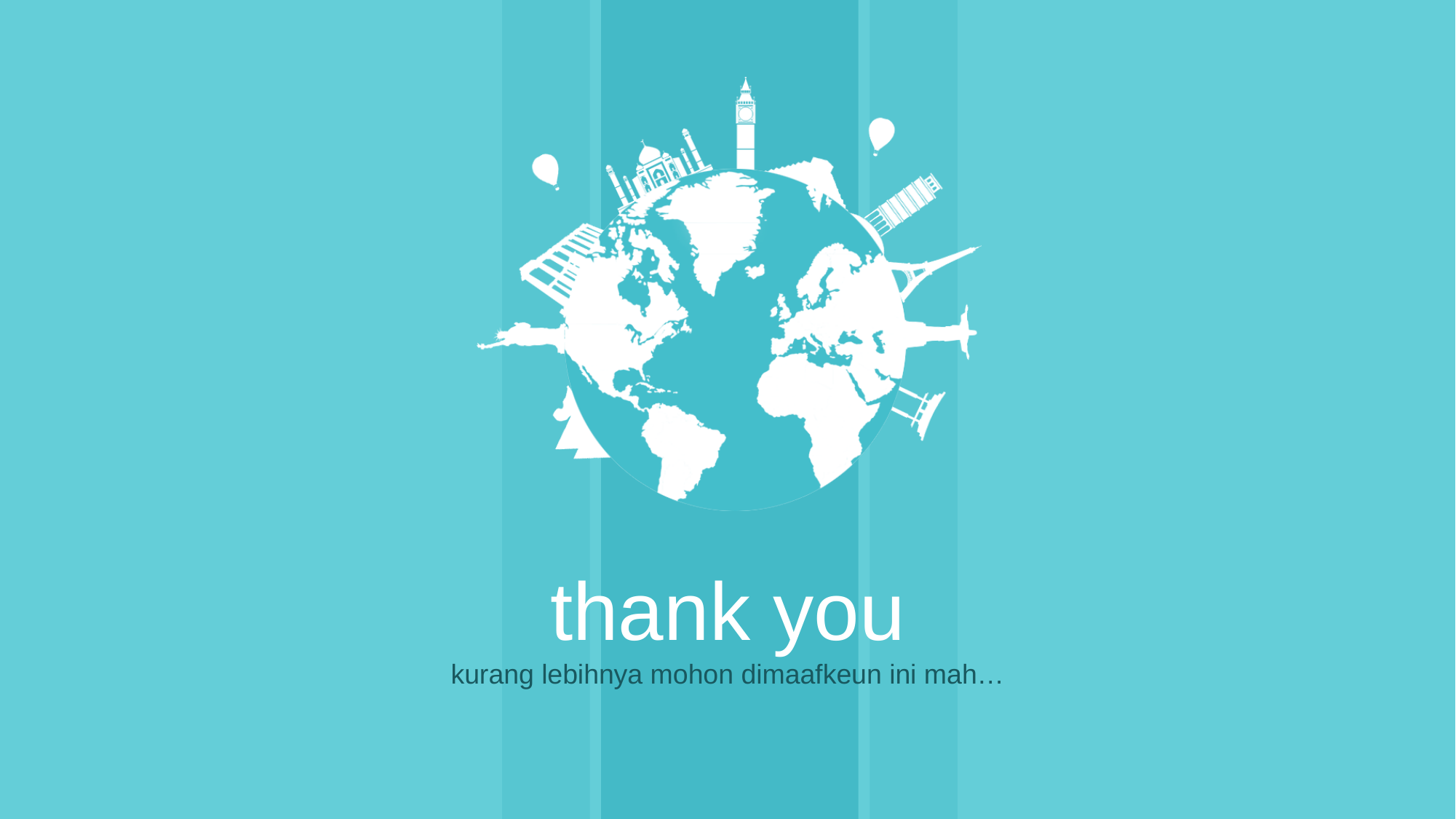

thank you
kurang lebihnya mohon dimaafkeun ini mah…